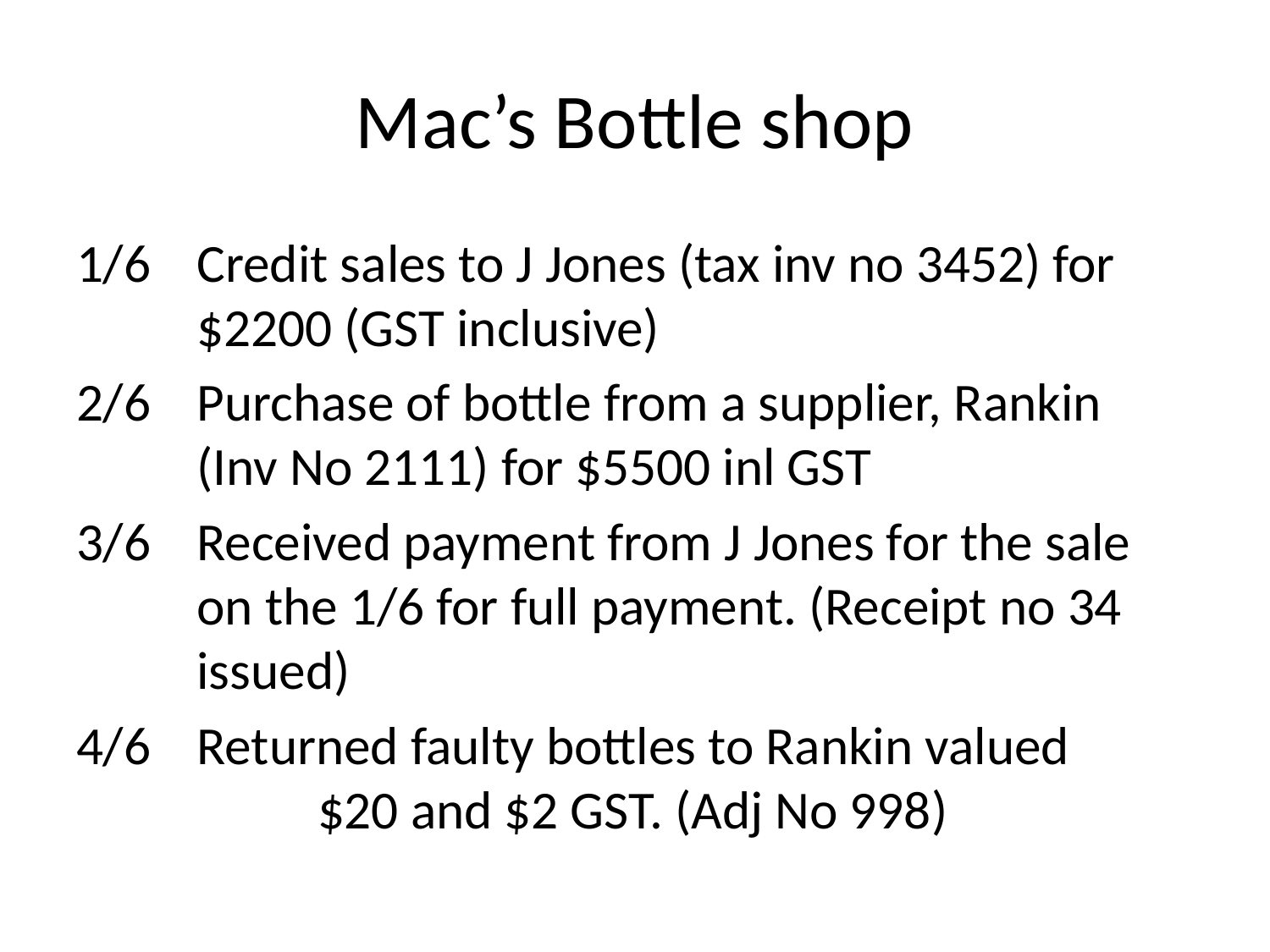

# Mac’s Bottle shop
1/6   	Credit sales to J Jones (tax inv no 3452) for 		$2200 (GST inclusive)
2/6  	Purchase of bottle from a supplier, Rankin 		(Inv No 2111) for $5500 inl GST
3/6   	Received payment from J Jones for the sale 		on the 1/6 for full payment. (Receipt no 34 		issued)
4/6  	Returned faulty bottles to Rankin valued 			$20 and $2 GST. (Adj No 998)